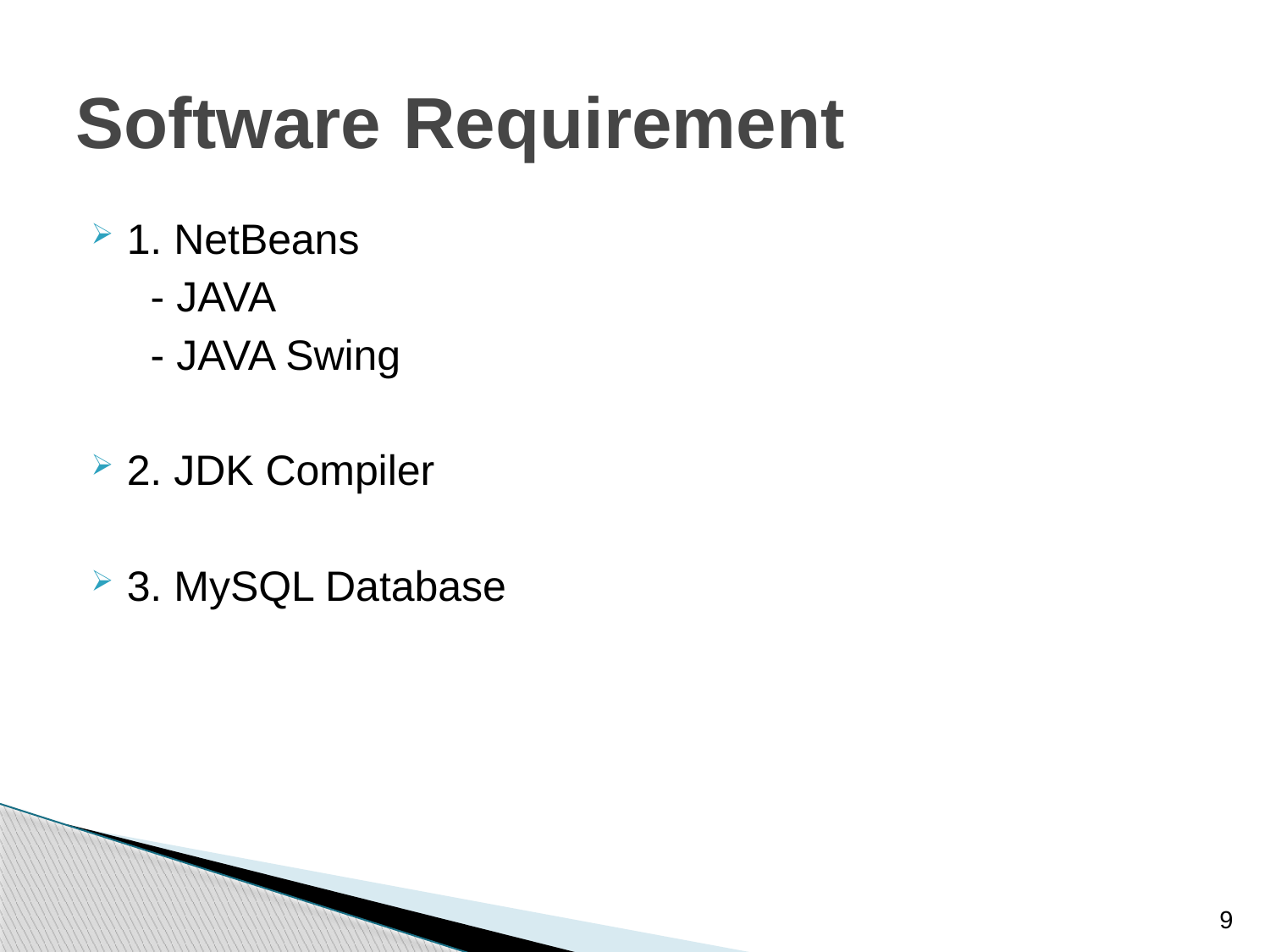

# Software Requirement
1. NetBeans
     - JAVA
     - JAVA Swing

2. JDK Compiler

3. MySQL Database

9